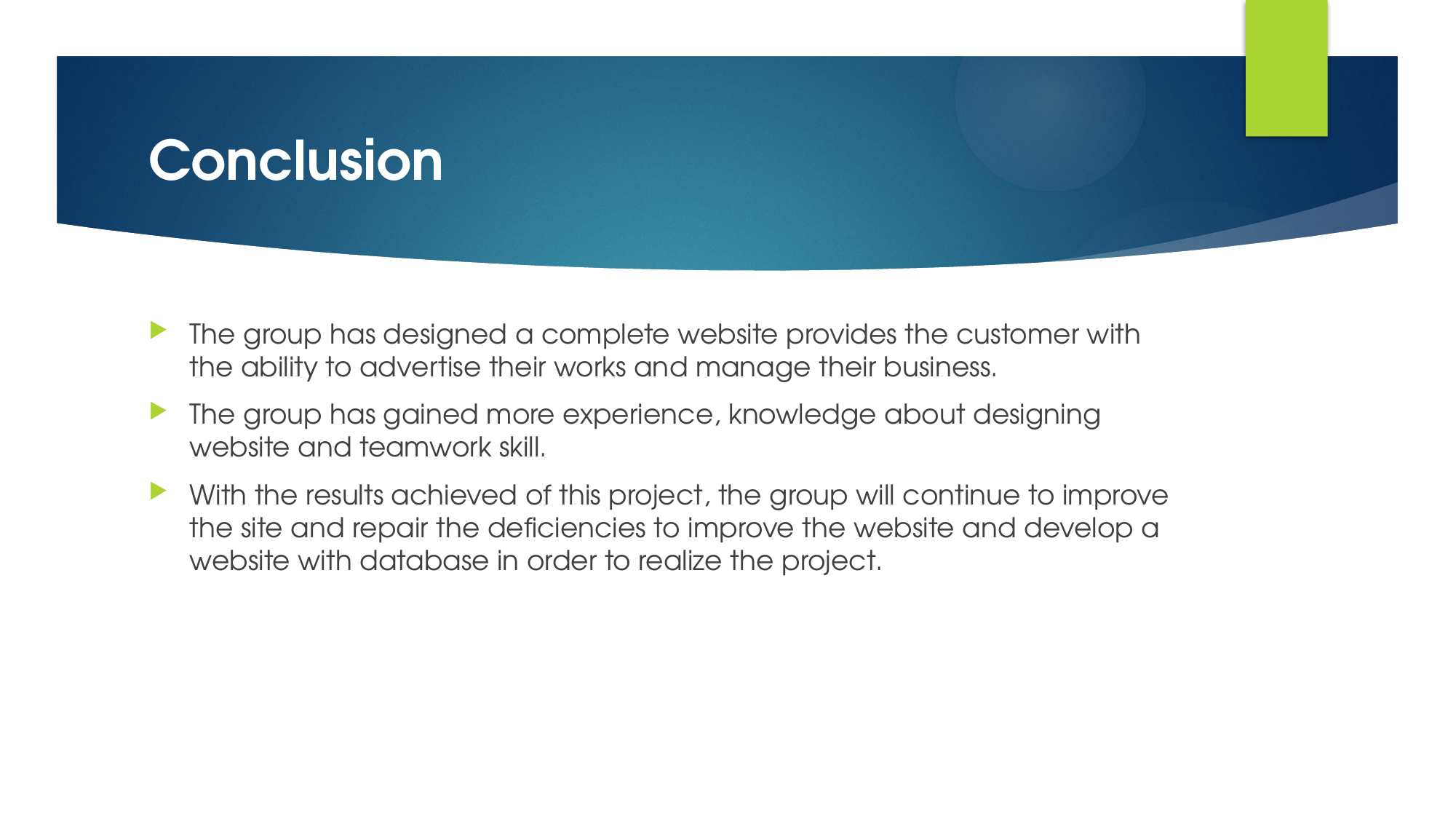

# Conclusion
The group has designed a complete website provides the customer with the ability to advertise their works and manage their business.
The group has gained more experience, knowledge about designing website and teamwork skill.
With the results achieved of this project, the group will continue to improve the site and repair the deficiencies to improve the website and develop a website with database in order to realize the project.